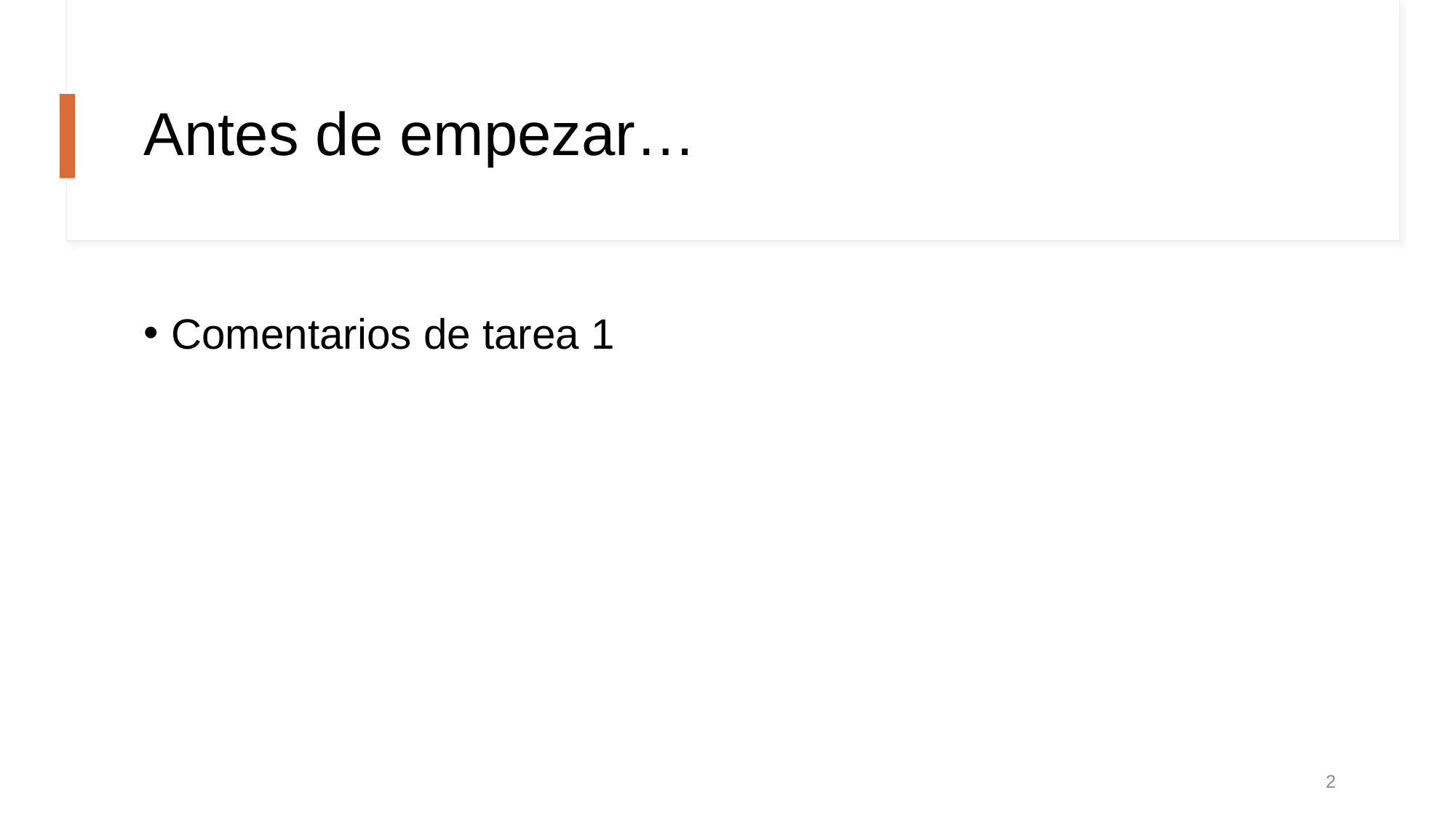

# Antes de empezar…
Comentarios de tarea 1
2